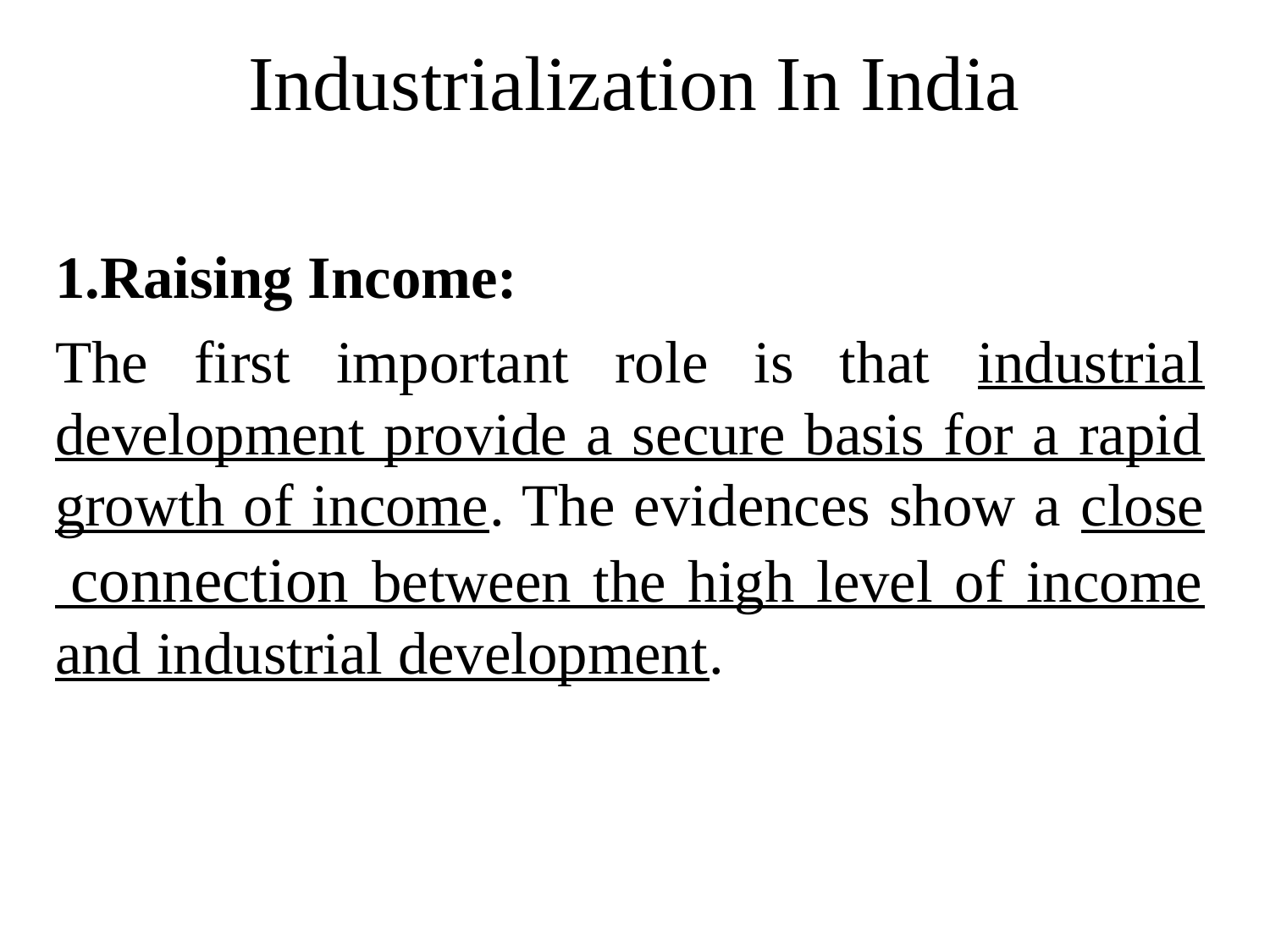

# Industrialization In India

1.Raising Income:
The first important role is that industrial development provide a secure basis for a rapid growth of income. The evidences show a close  connection between the high level of income and industrial development.